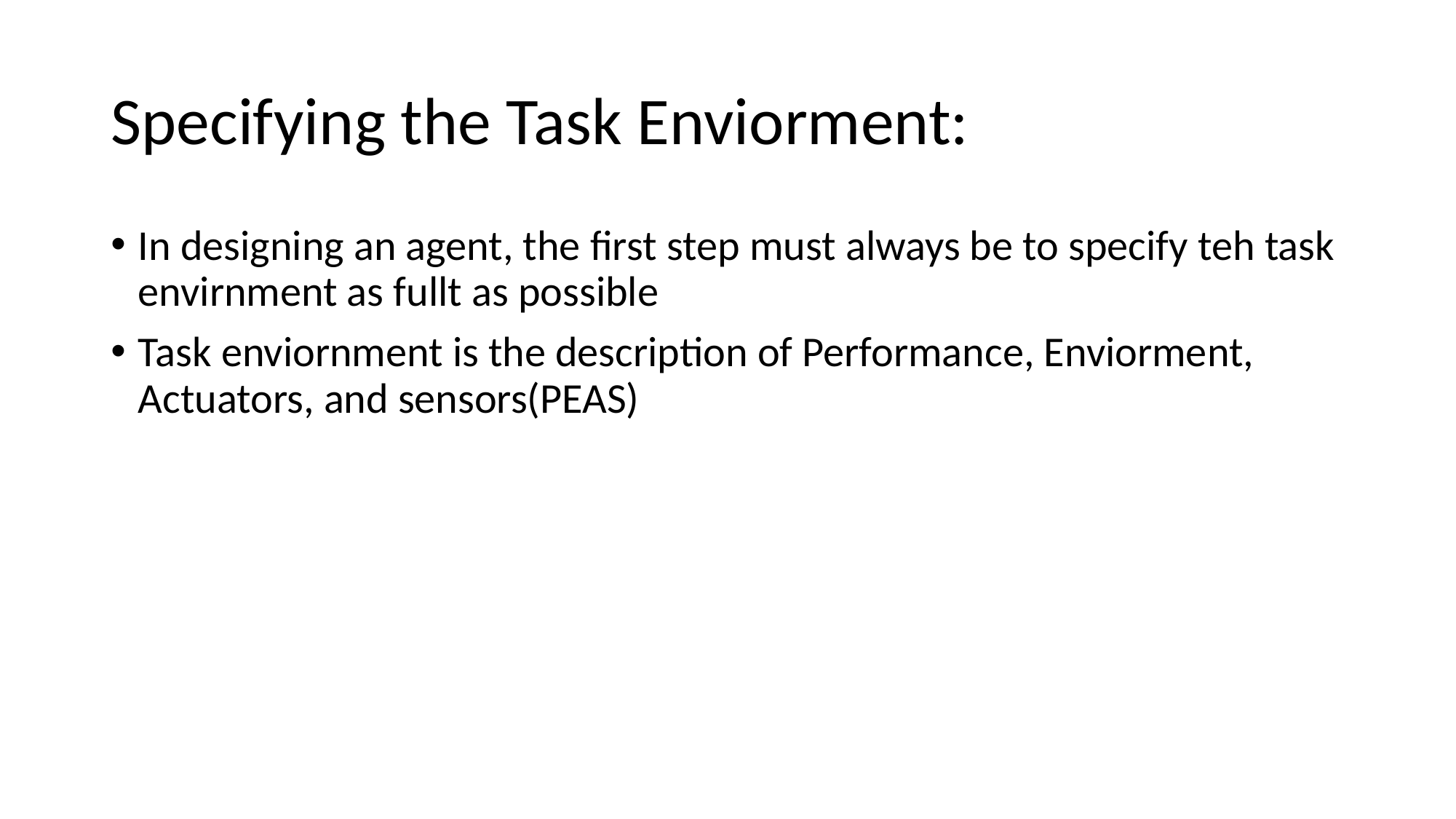

# Specifying the Task Enviorment:
In designing an agent, the first step must always be to specify teh task envirnment as fullt as possible
Task enviornment is the description of Performance, Enviorment, Actuators, and sensors(PEAS)